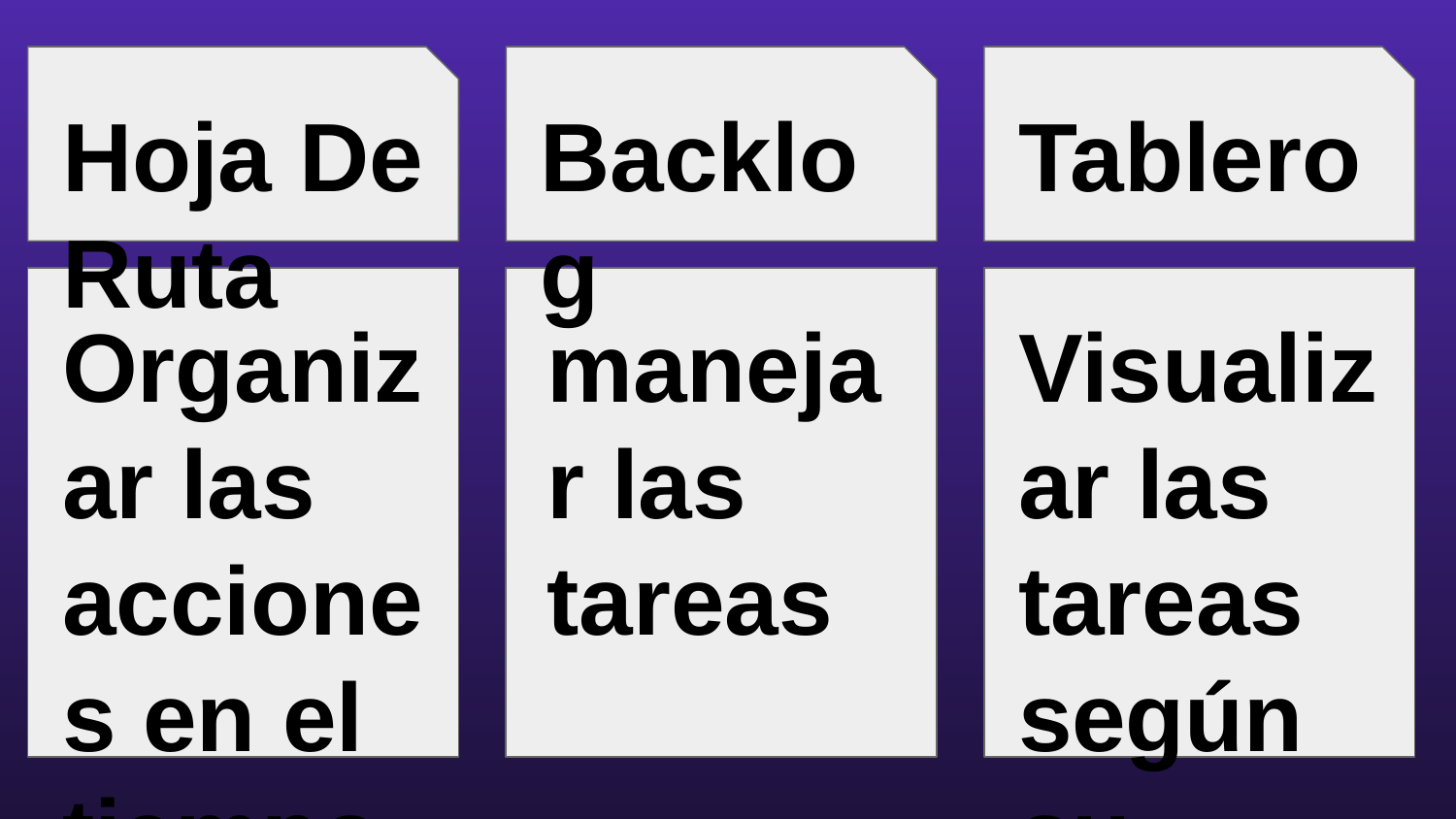

# Hoja De Ruta

Backlog

Tablero

Organizar las acciones en el tiempo
manejar las tareas
Visualizar las tareas según su estado